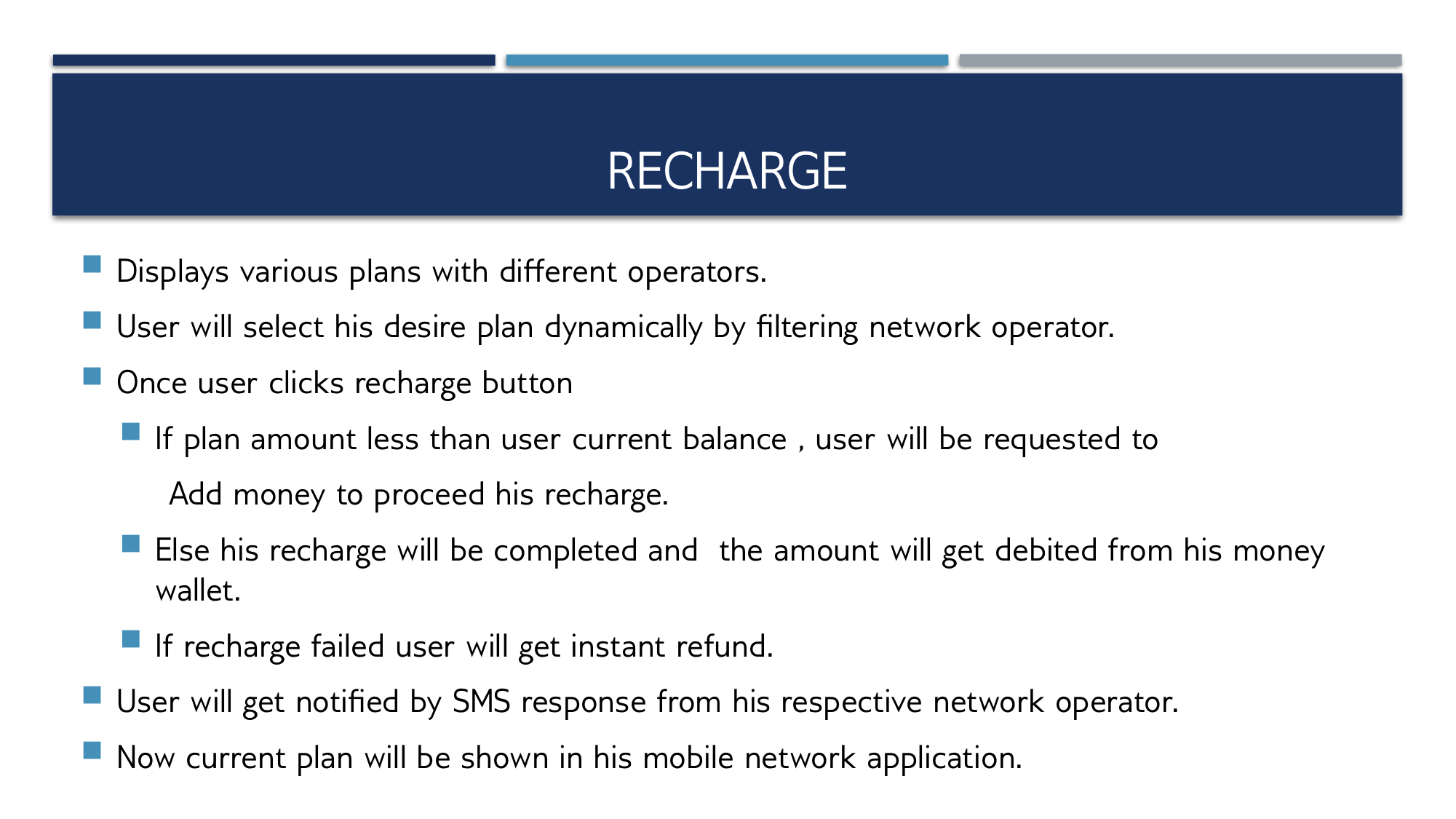

# RECHARGE
Displays various plans with different operators.
User will select his desire plan dynamically by filtering network operator.
Once user clicks recharge button
If plan amount less than user current balance , user will be requested to
     Add money to proceed his recharge.
Else his recharge will be completed and  the amount will get debited from his money wallet.
If recharge failed user will get instant refund.
User will get notified by SMS response from his respective network operator.
Now current plan will be shown in his mobile network application.